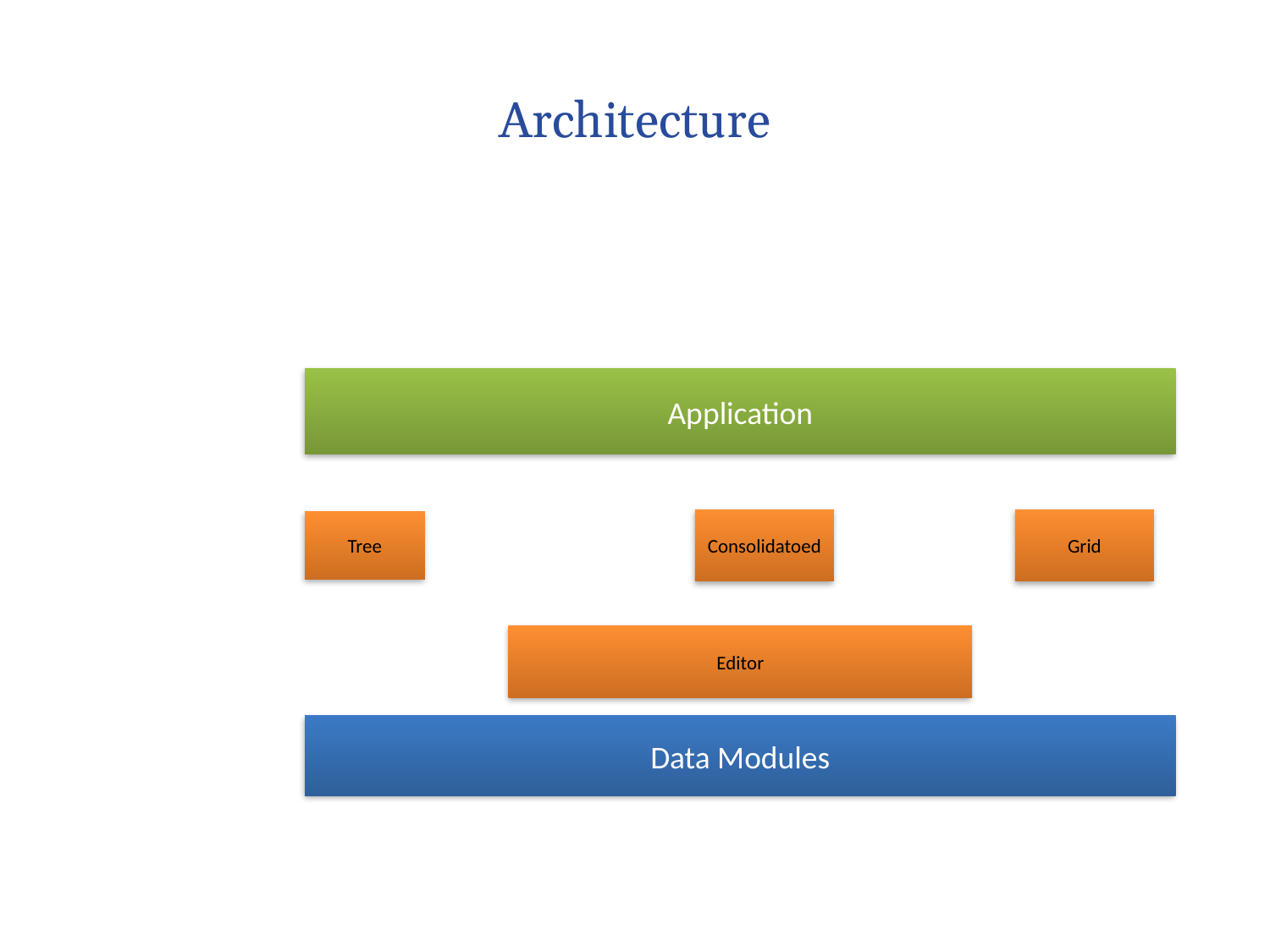

# Architecture
Application
Consolidatoed
Grid
Tree
Editor
Data Modules